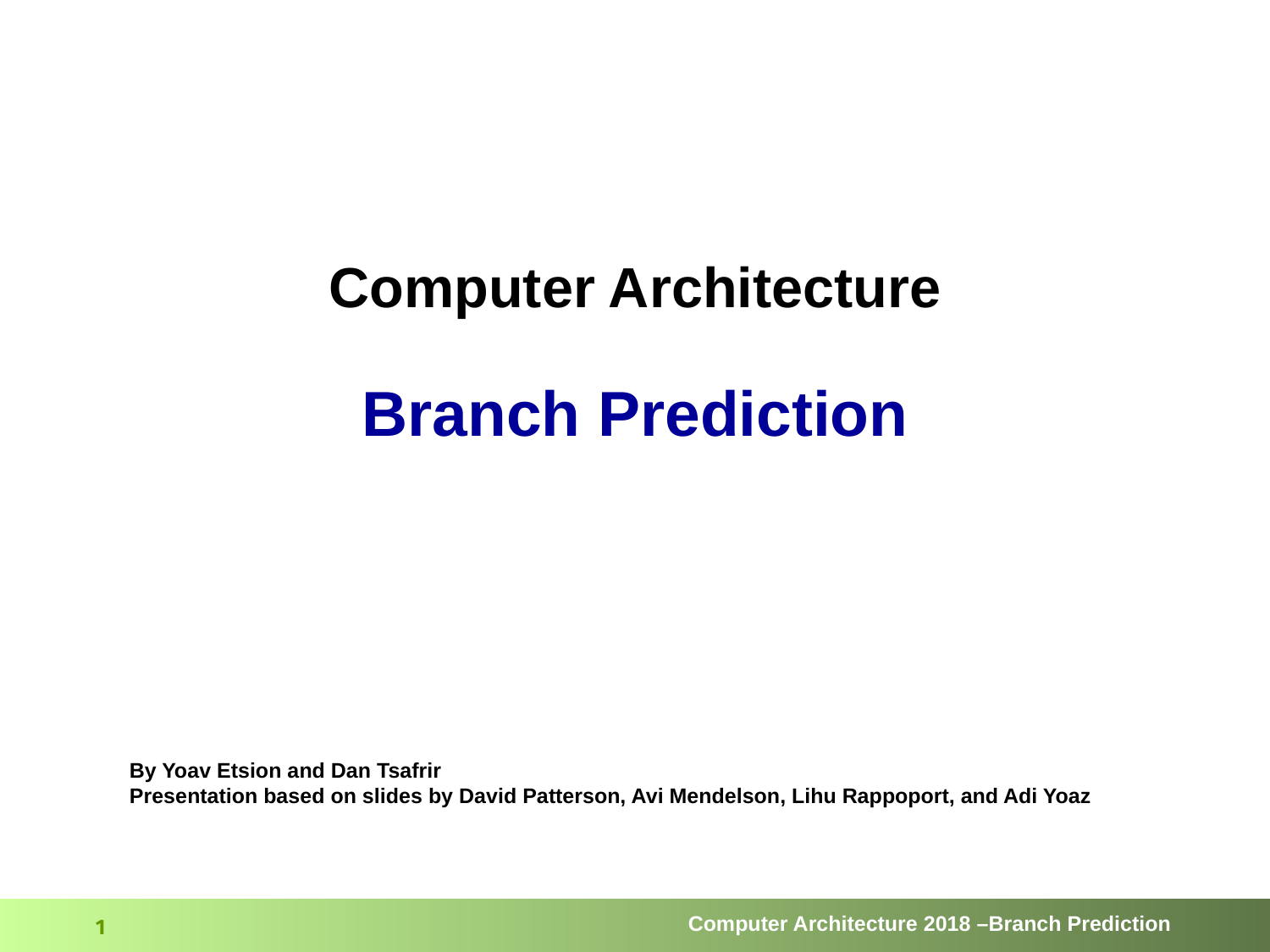

# Computer Architecture Branch Prediction
By Yoav Etsion and Dan Tsafrir
Presentation based on slides by David Patterson, Avi Mendelson, Lihu Rappoport, and Adi Yoaz